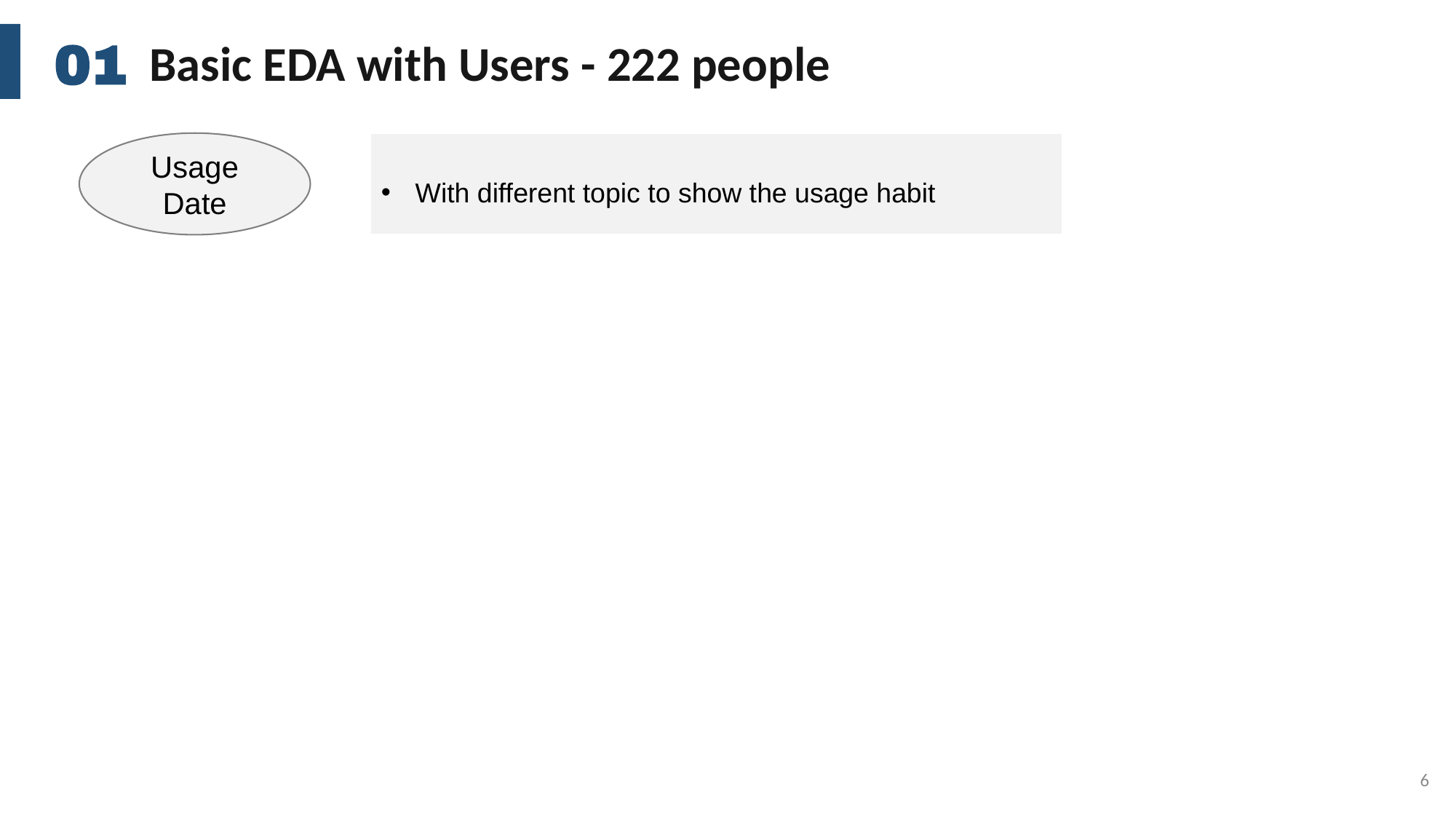

01
Basic EDA with Users - 222 people
Usage Date
With different topic to show the usage habit

6